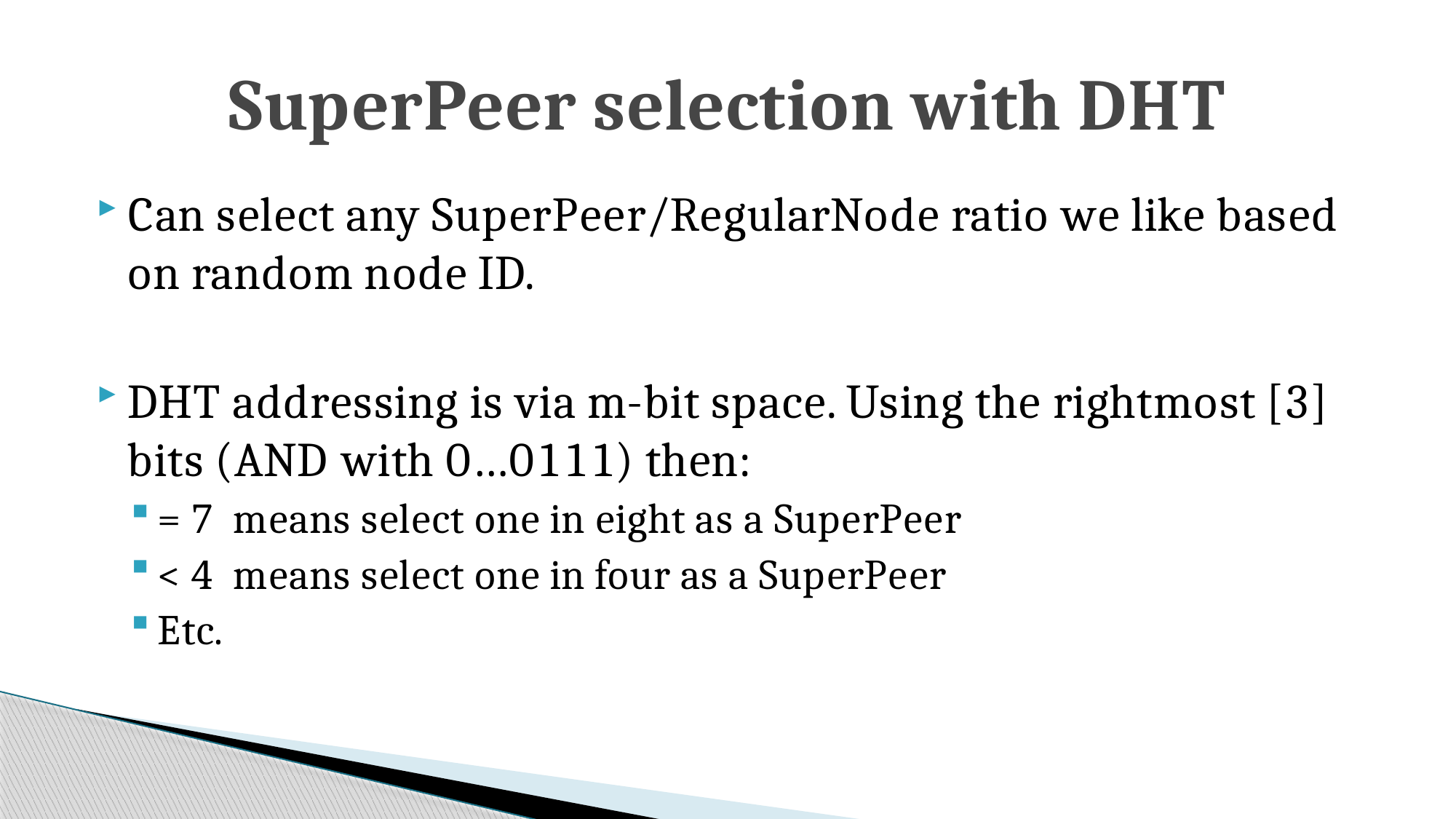

# SuperPeer selection with DHT
Can select any SuperPeer/RegularNode ratio we like based on random node ID.

DHT addressing is via m-bit space. Using the rightmost [3] bits (AND with 0…0111) then:
= 7  means select one in eight as a SuperPeer
< 4  means select one in four as a SuperPeer
Etc.